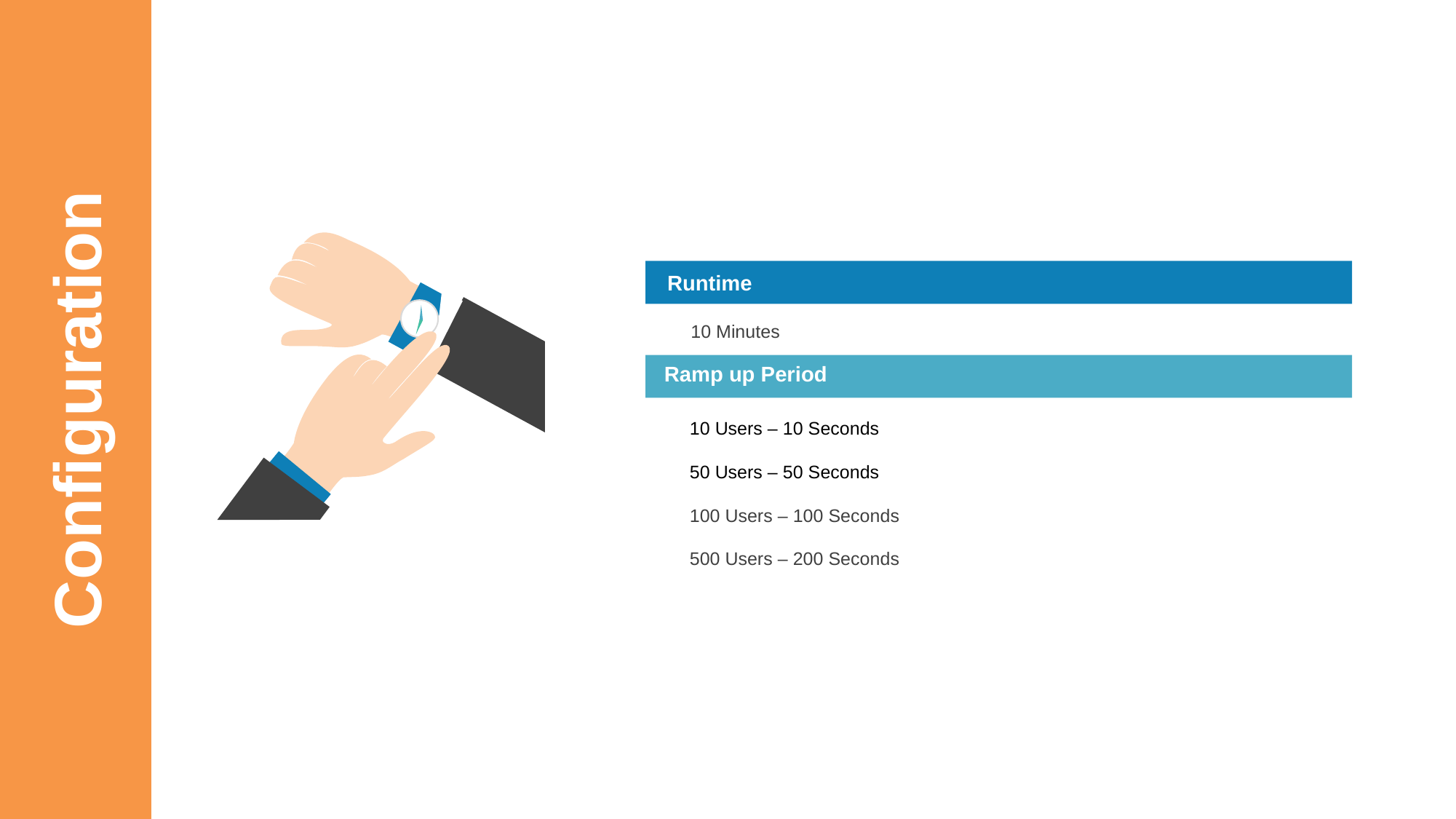

Runtime
10 Minutes

Ramp up Period
Configuration
Iterations
10 Users – 10 Seconds
50 Users – 50 Seconds
100 Users – 100 Seconds

500 Users – 200 Seconds